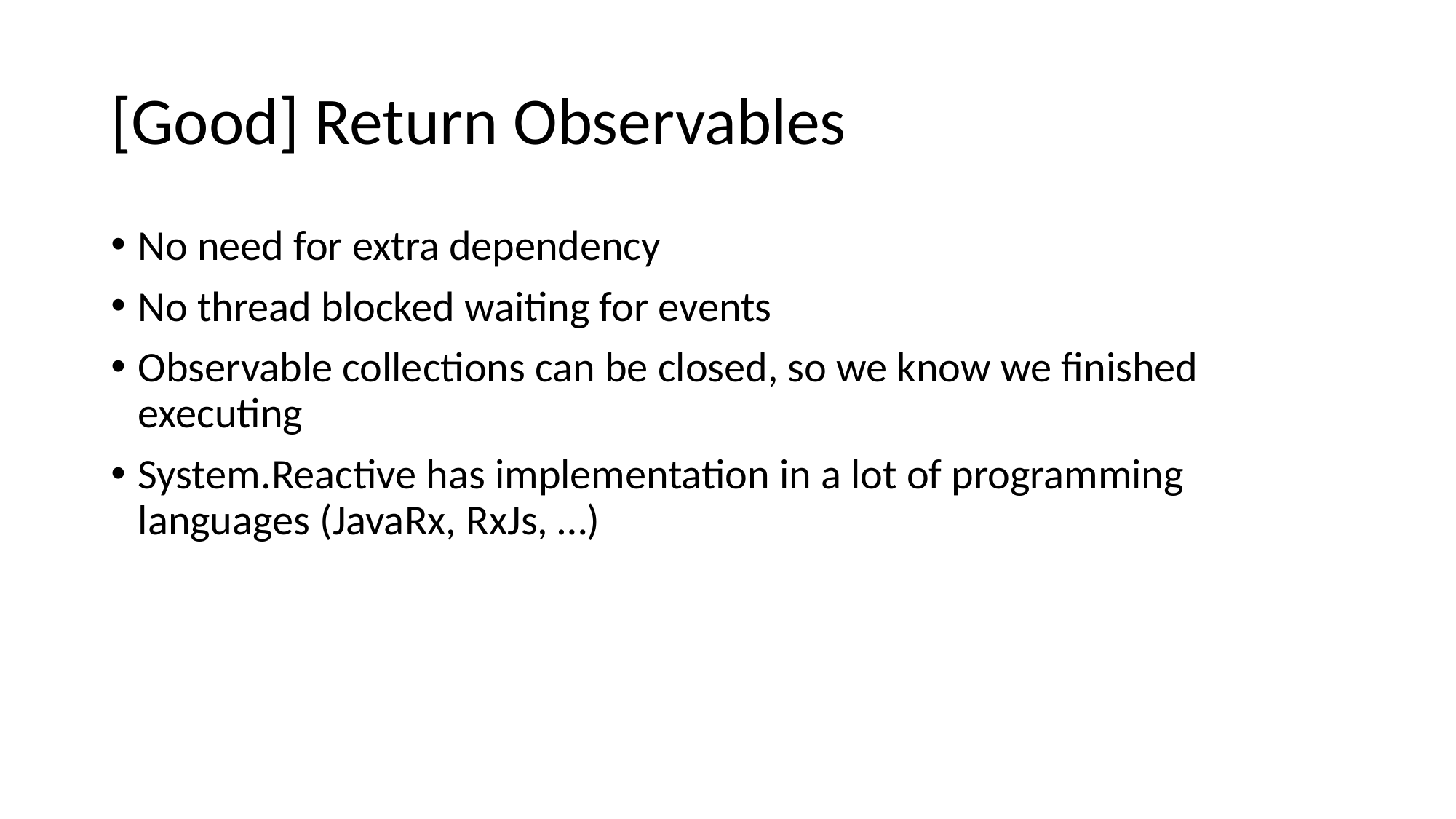

# [Good] Return Observables
No need for extra dependency
No thread blocked waiting for events
Observable collections can be closed, so we know we finished executing
System.Reactive has implementation in a lot of programming languages (JavaRx, RxJs, …)